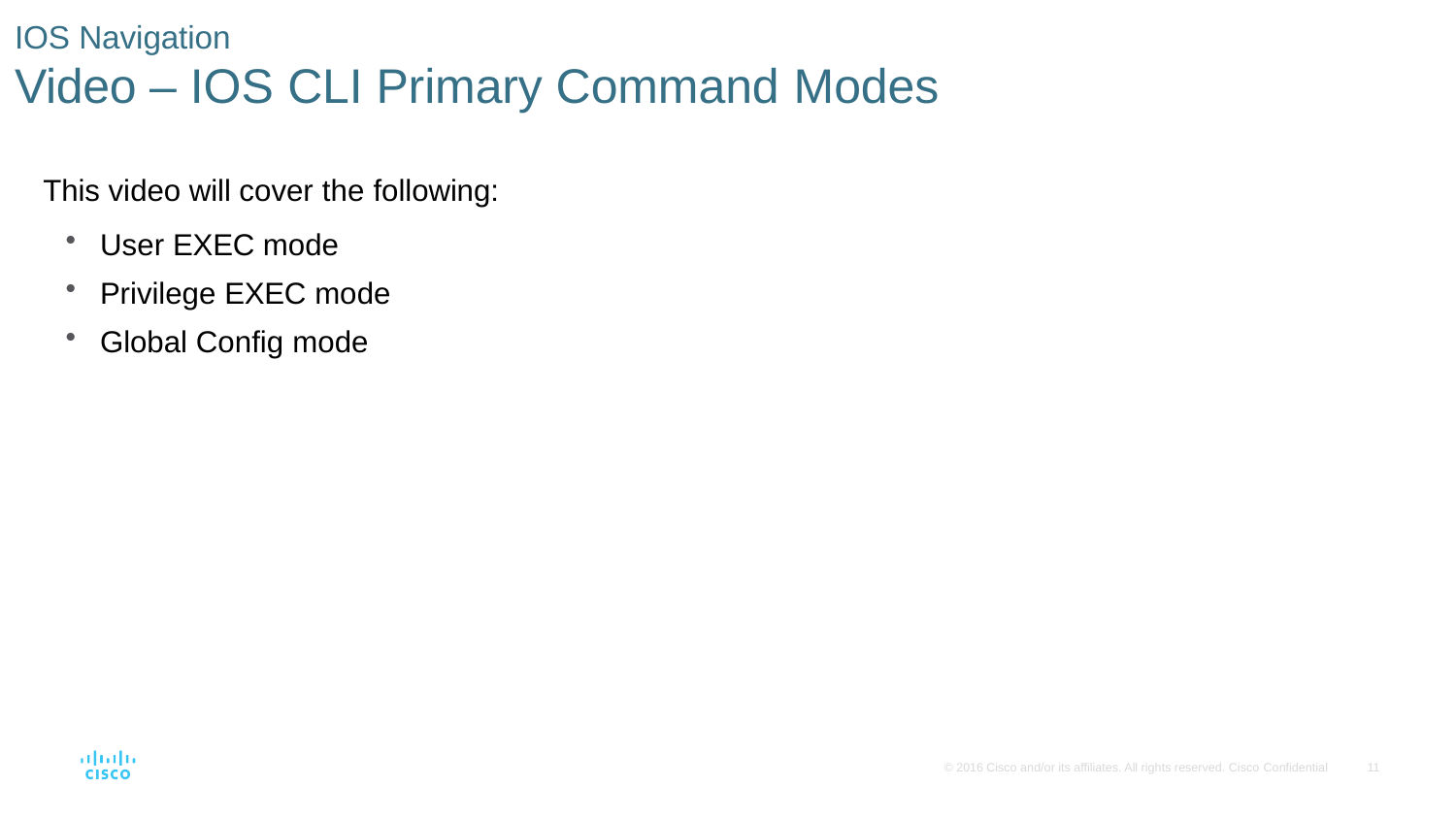

# IOS Navigation
Video – IOS CLI Primary Command Modes
This video will cover the following:
User EXEC mode
Privilege EXEC mode
Global Config mode
© 2016 Cisco and/or its affiliates. All rights reserved. Cisco Confidential
11